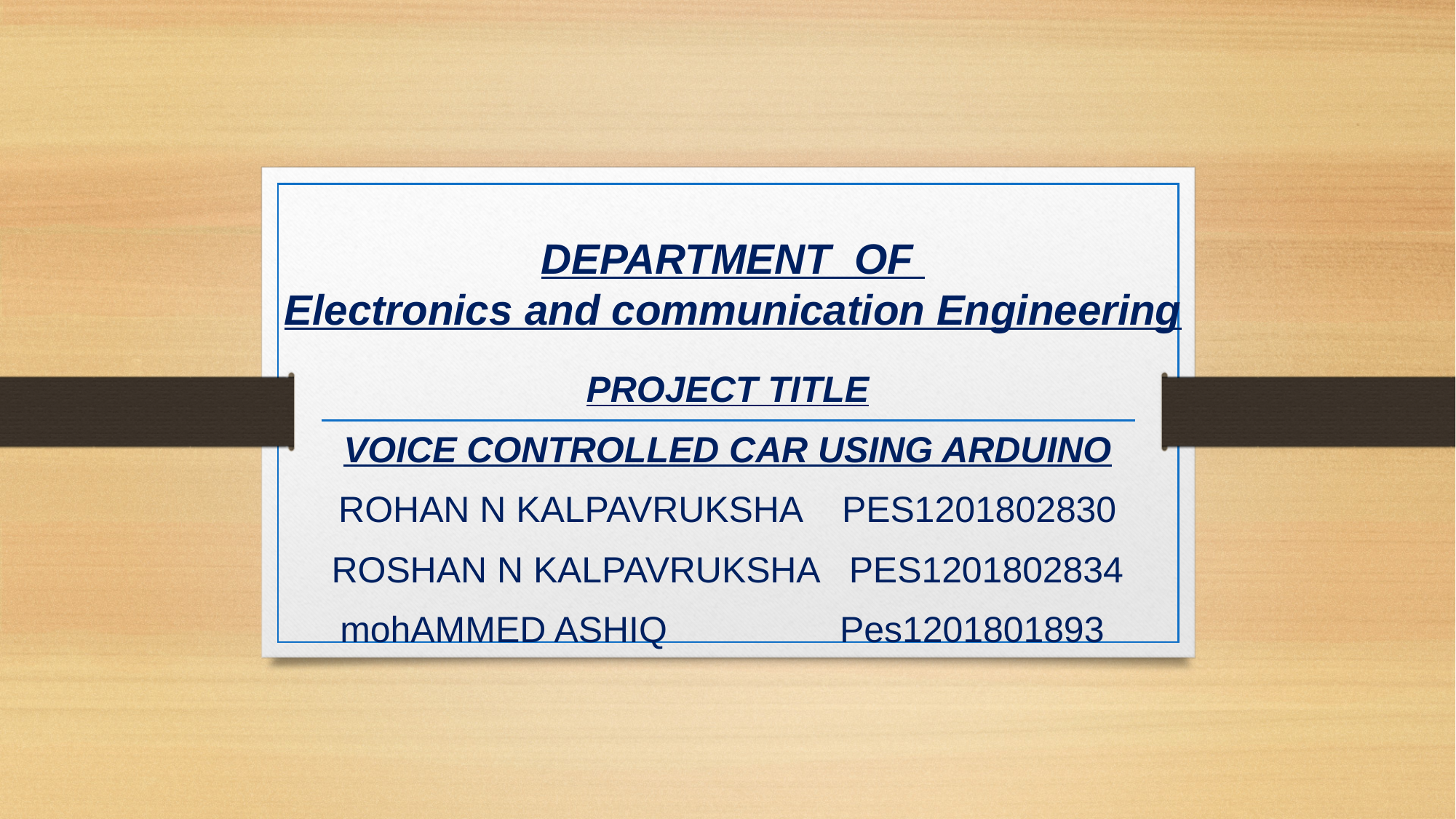

# DEPARTMENT  OF Electronics and communication Engineering
PROJECT TITLE
VOICE CONTROLLED CAR USING ARDUINO
ROHAN N KALPAVRUKSHA    PES1201802830
ROSHAN N KALPAVRUKSHA   PES1201802834
mohAMMED ASHIQ                 Pes1201801893